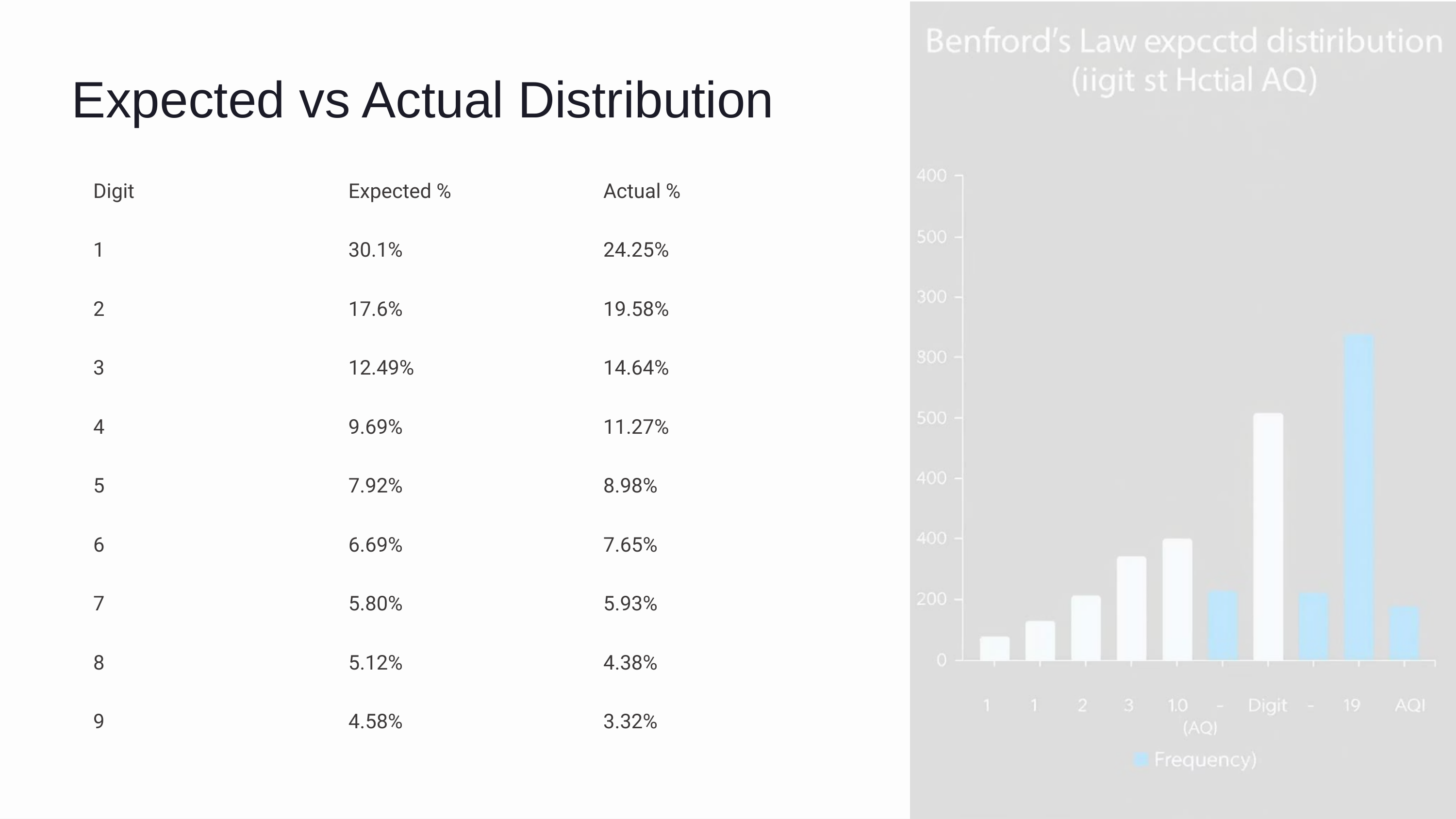

Expected vs Actual Distribution

Digit

Expected %

Actual %

1

30.1%

24.25%

2

17.6%

19.58%

3

12.49%

14.64%

4

9.69%

11.27%

5

7.92%

8.98%

6

6.69%

7.65%

7

5.80%

5.93%

8

5.12%

4.38%

9

4.58%

3.32%